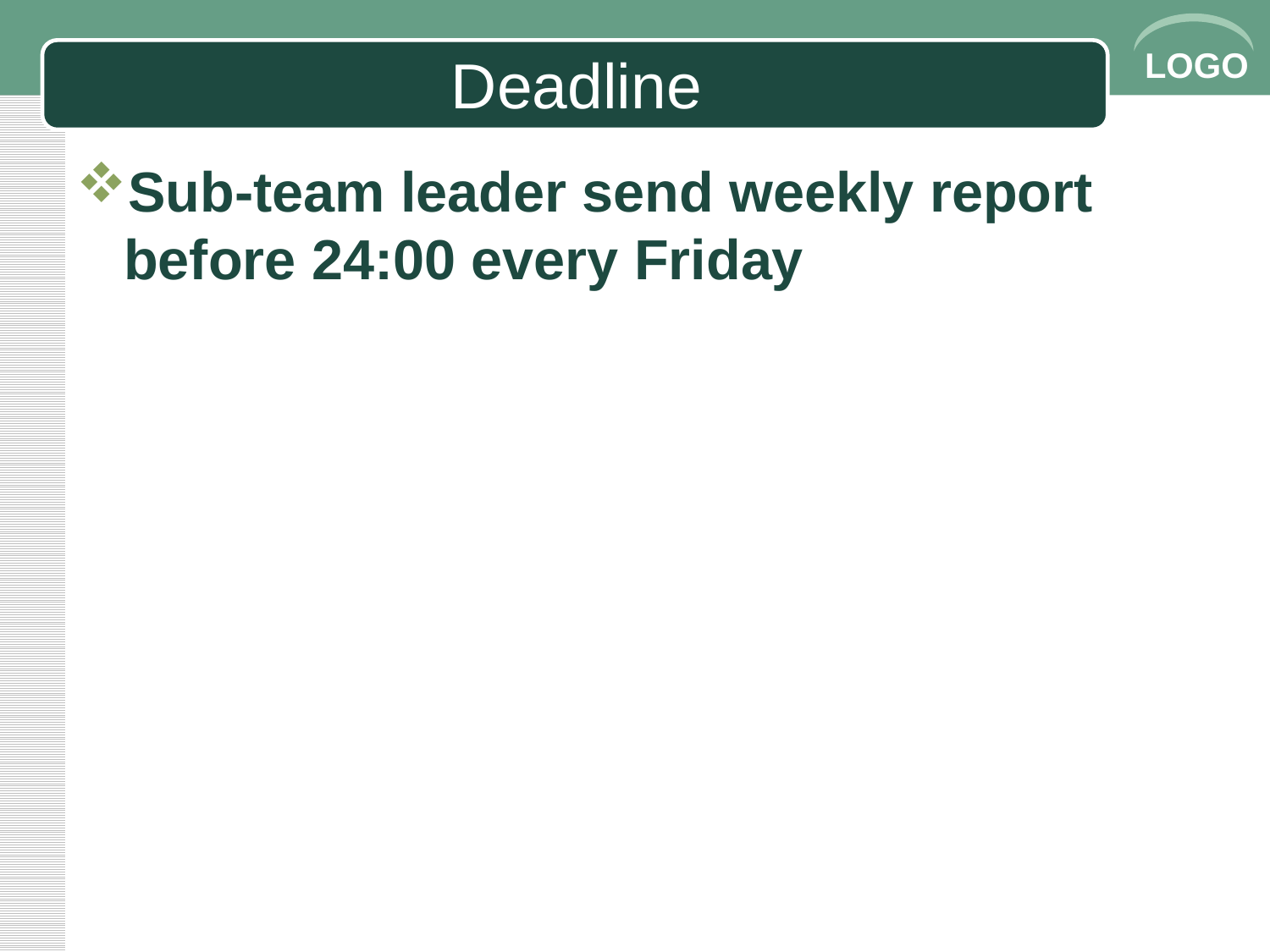

# Deadline
Sub-team leader send weekly report before 24:00 every Friday